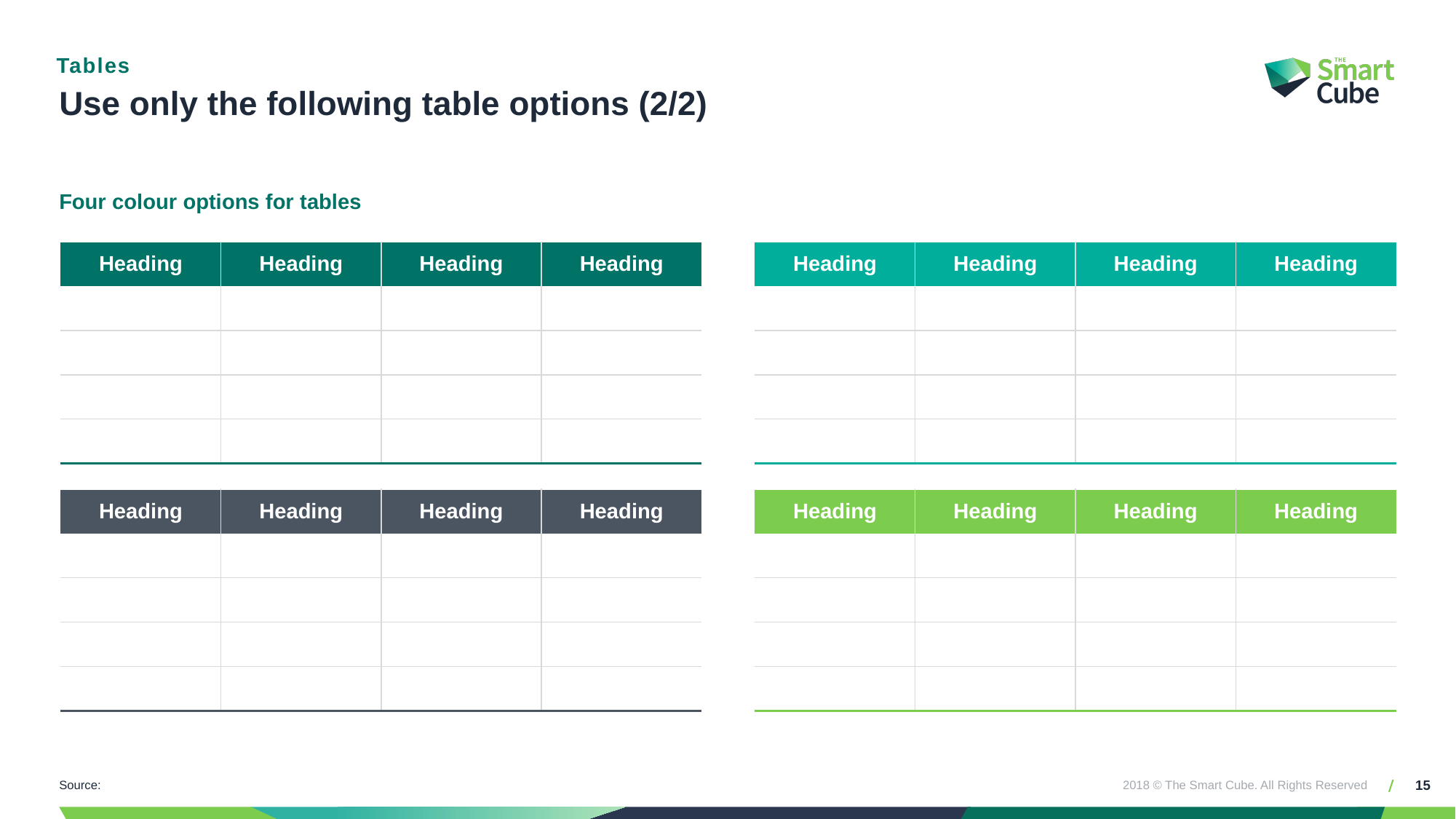

Tables
# Use only the following table options (2/2)
Four colour options for tables
| Heading | Heading | Heading | Heading |
| --- | --- | --- | --- |
|  |  |  |  |
|  |  |  |  |
|  |  |  |  |
|  |  |  |  |
| Heading | Heading | Heading | Heading |
| --- | --- | --- | --- |
|  |  |  |  |
|  |  |  |  |
|  |  |  |  |
|  |  |  |  |
| Heading | Heading | Heading | Heading |
| --- | --- | --- | --- |
|  |  |  |  |
|  |  |  |  |
|  |  |  |  |
|  |  |  |  |
| Heading | Heading | Heading | Heading |
| --- | --- | --- | --- |
|  |  |  |  |
|  |  |  |  |
|  |  |  |  |
|  |  |  |  |
Source: